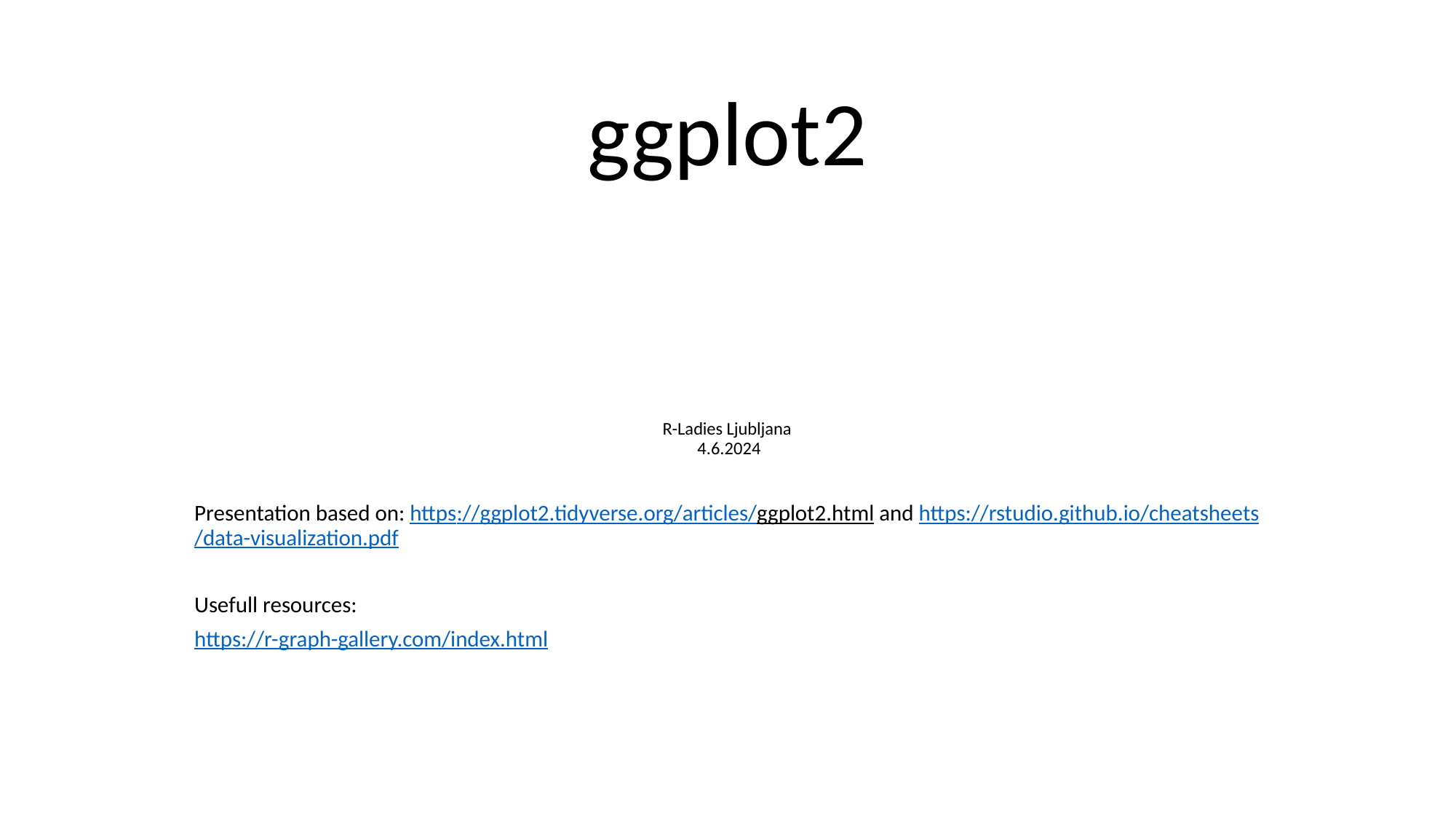

# ggplot2

R-Ladies Ljubljana
4.6.2024

Presentation based on: https://ggplot2.tidyverse.org/articles/ggplot2.html and https://rstudio.github.io/cheatsheets/data-visualization.pdf

Usefull resources:
https://r-graph-gallery.com/index.html